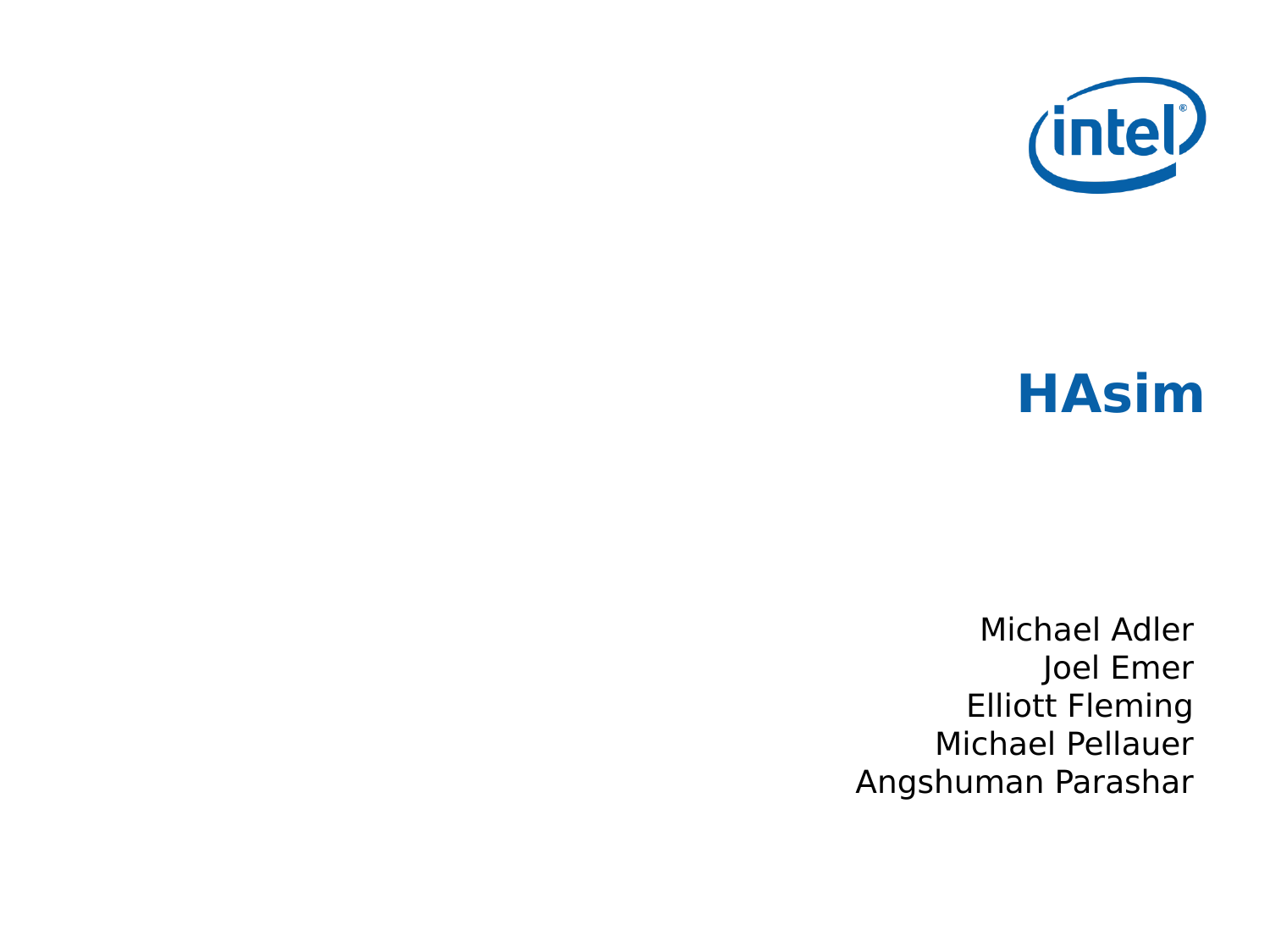

# HAsim

Michael Adler
Joel Emer
Elliott Fleming
Michael Pellauer
Angshuman Parashar